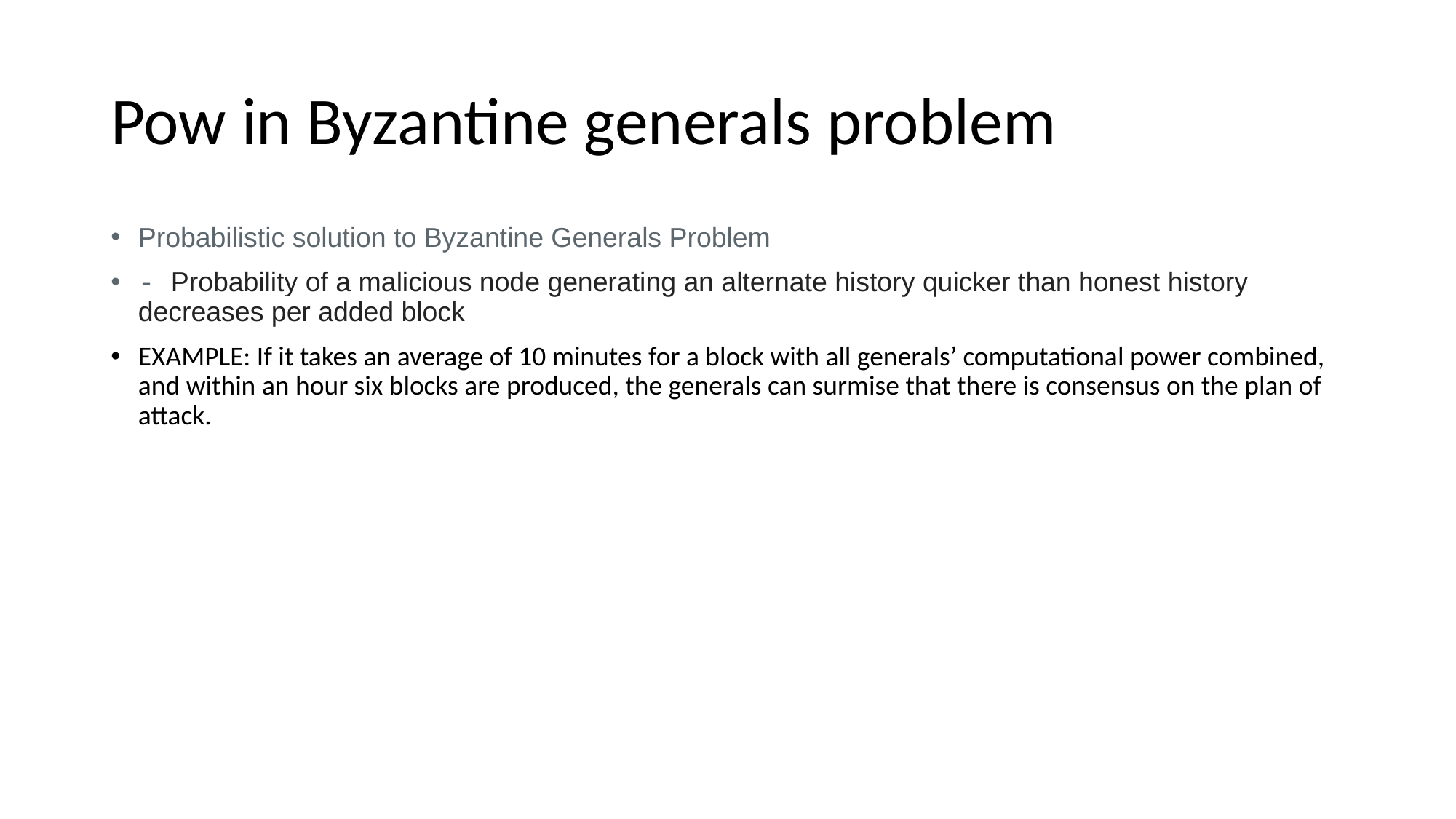

# Pow in Byzantine generals problem
Probabilistic solution to Byzantine Generals Problem
- Probability of a malicious node generating an alternate history quicker than honest history decreases per added block
EXAMPLE: If it takes an average of 10 minutes for a block with all generals’ computational power combined, and within an hour six blocks are produced, the generals can surmise that there is consensus on the plan of attack.